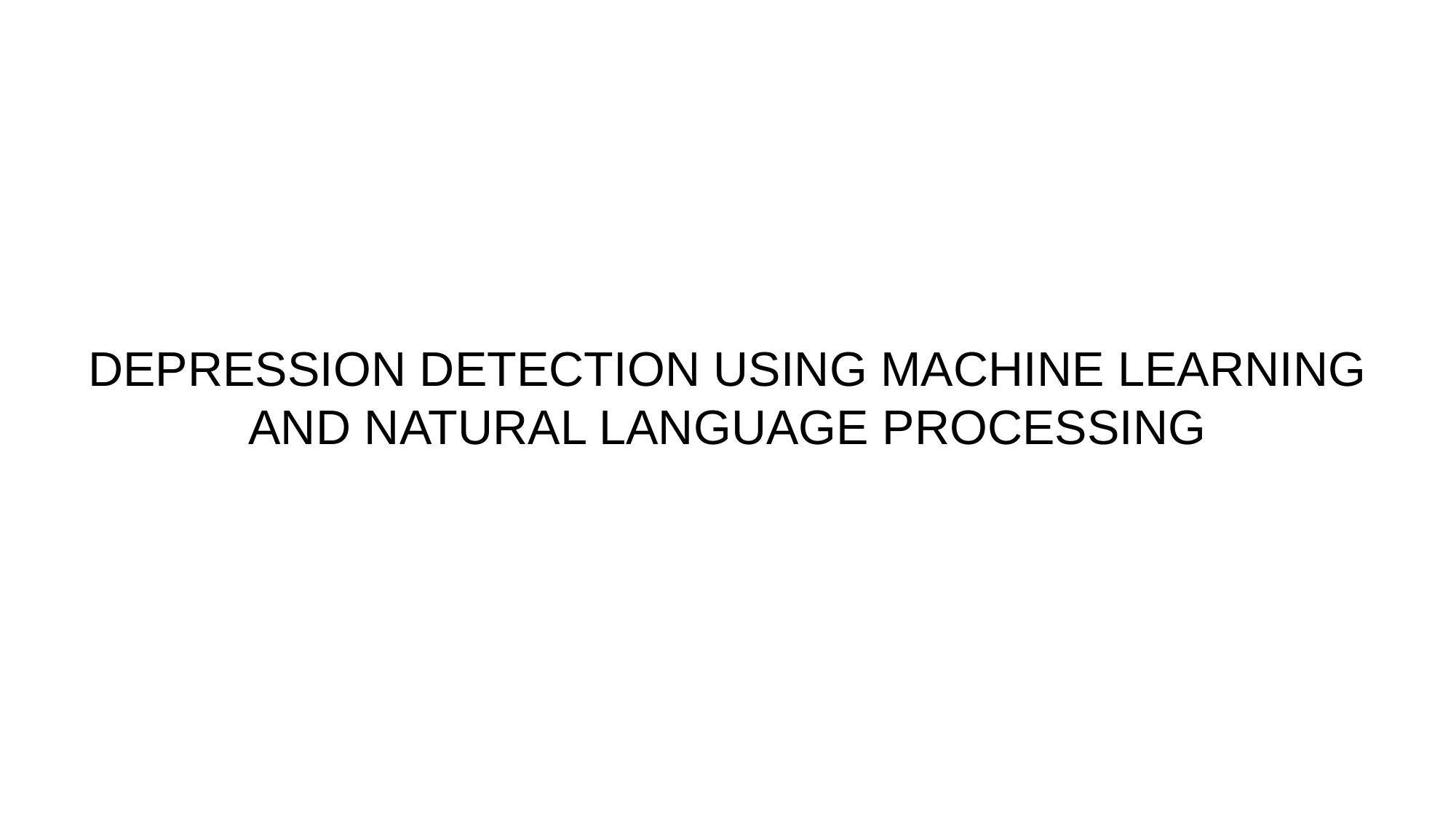

DEPRESSION DETECTION USING MACHINE LEARNING
AND NATURAL LANGUAGE PROCESSING